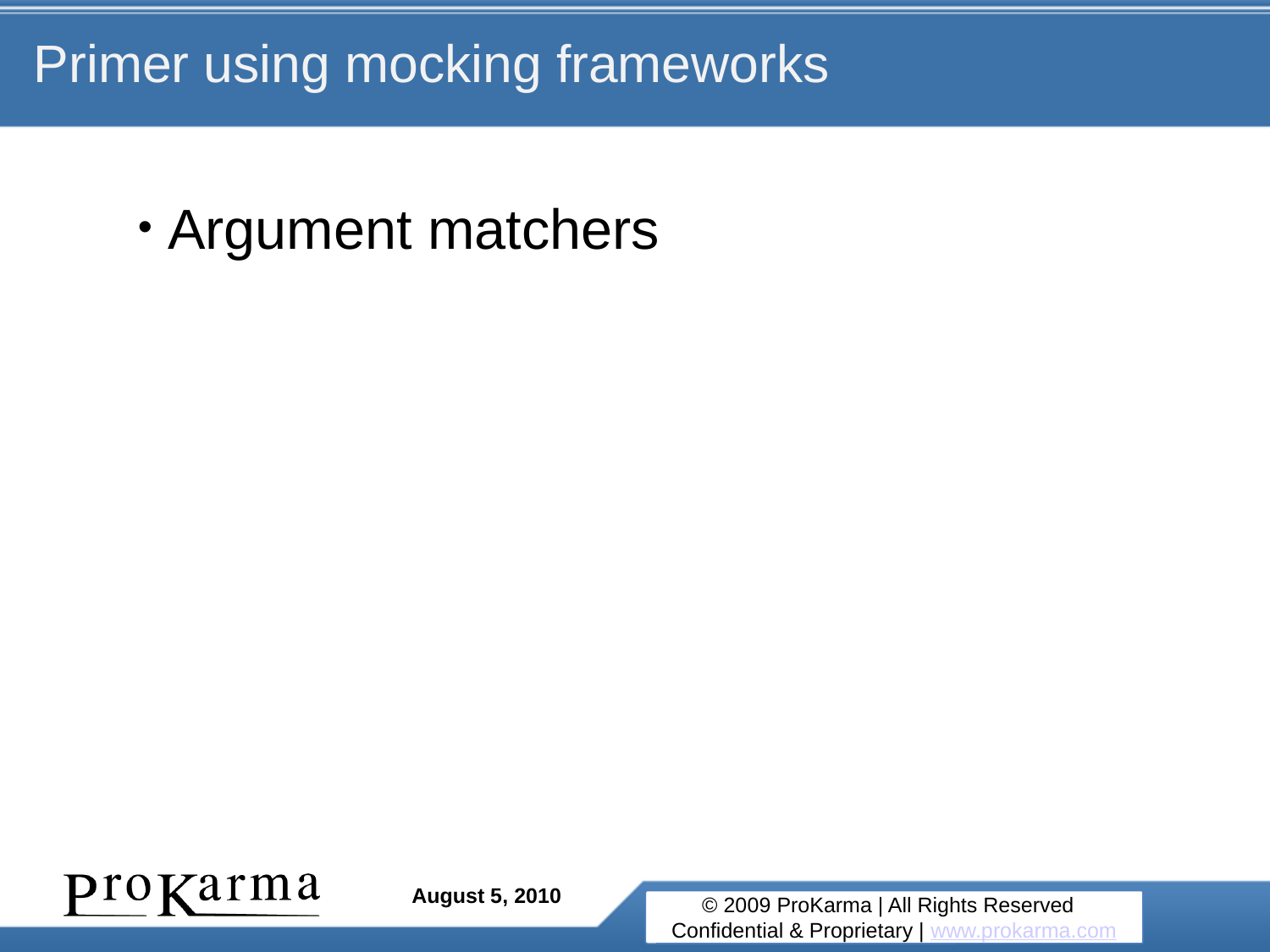

# Primer using mocking frameworks
 Argument matchers